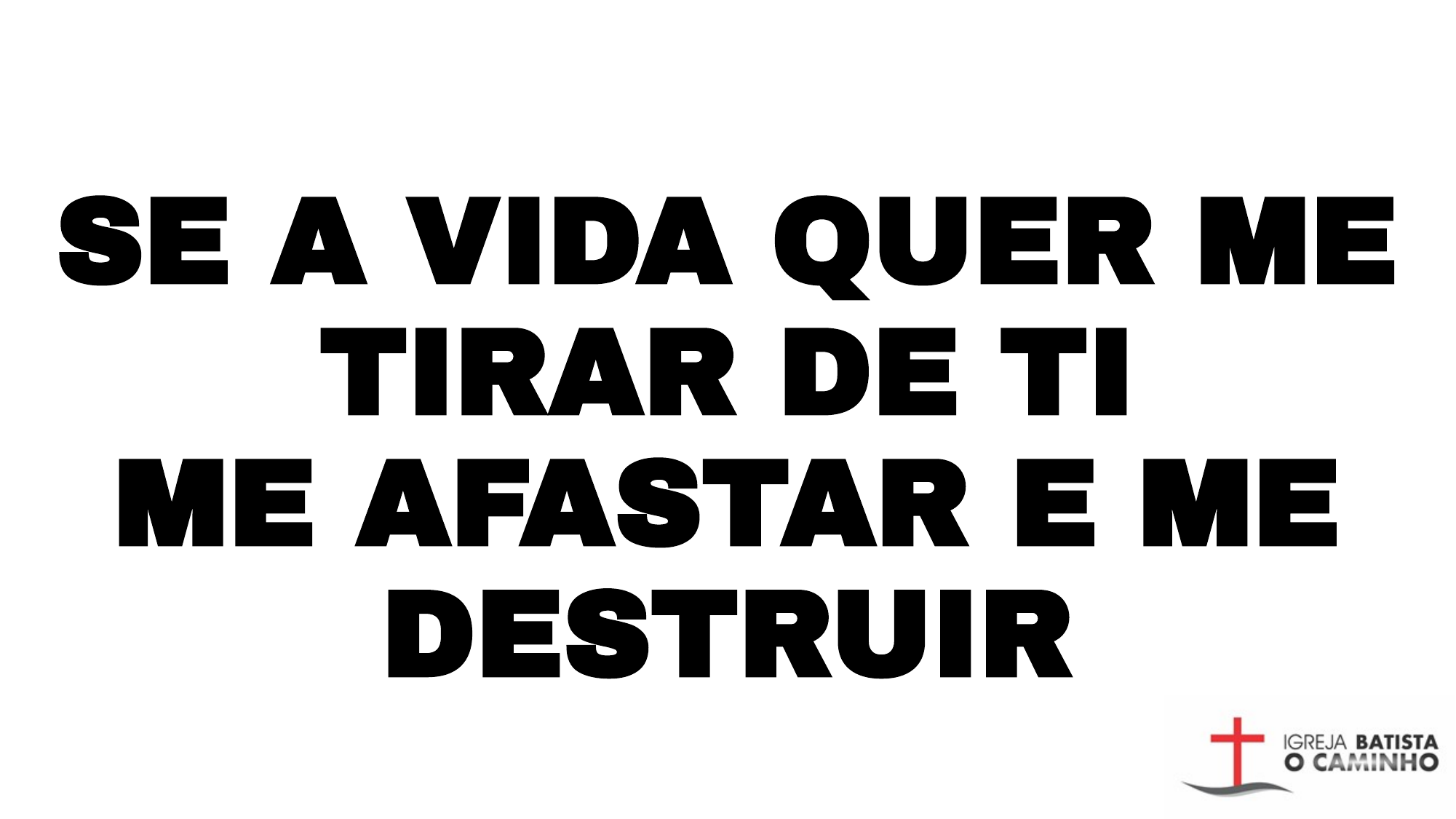

# Se a vida quer me tirar de Ti Me afastar e me destruir